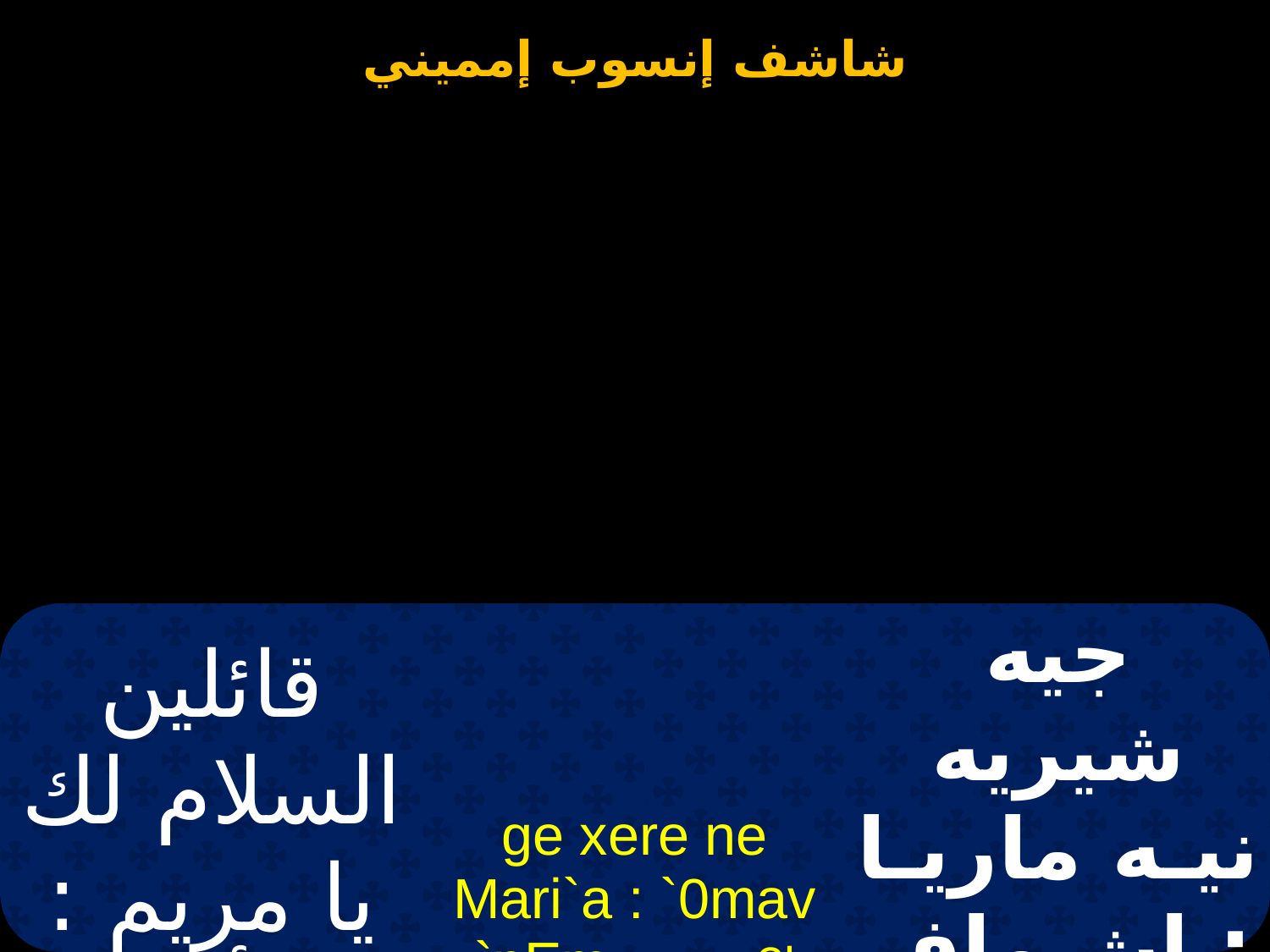

| قائلين السلام لك يا مريم : أم عمانوئيل | ge xere ne Mari`a : `0mav `nEmmanov3l | جيه شيريه نيـه ماريـا : إث ماف إن إممانوئيل |
| --- | --- | --- |